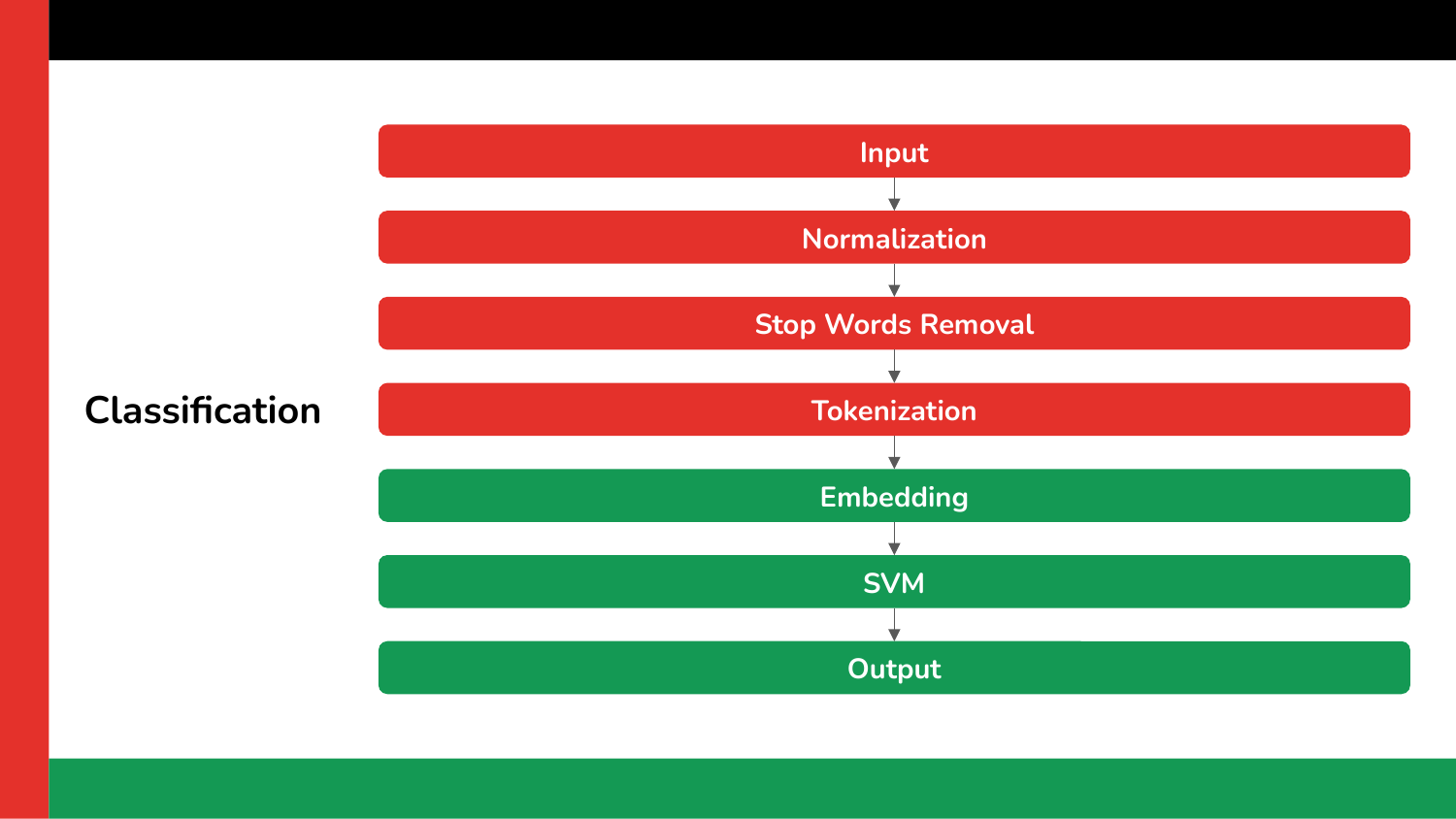

# Classification
Input
Normalization
Stop Words Removal
Tokenization
Embedding
SVM
Output